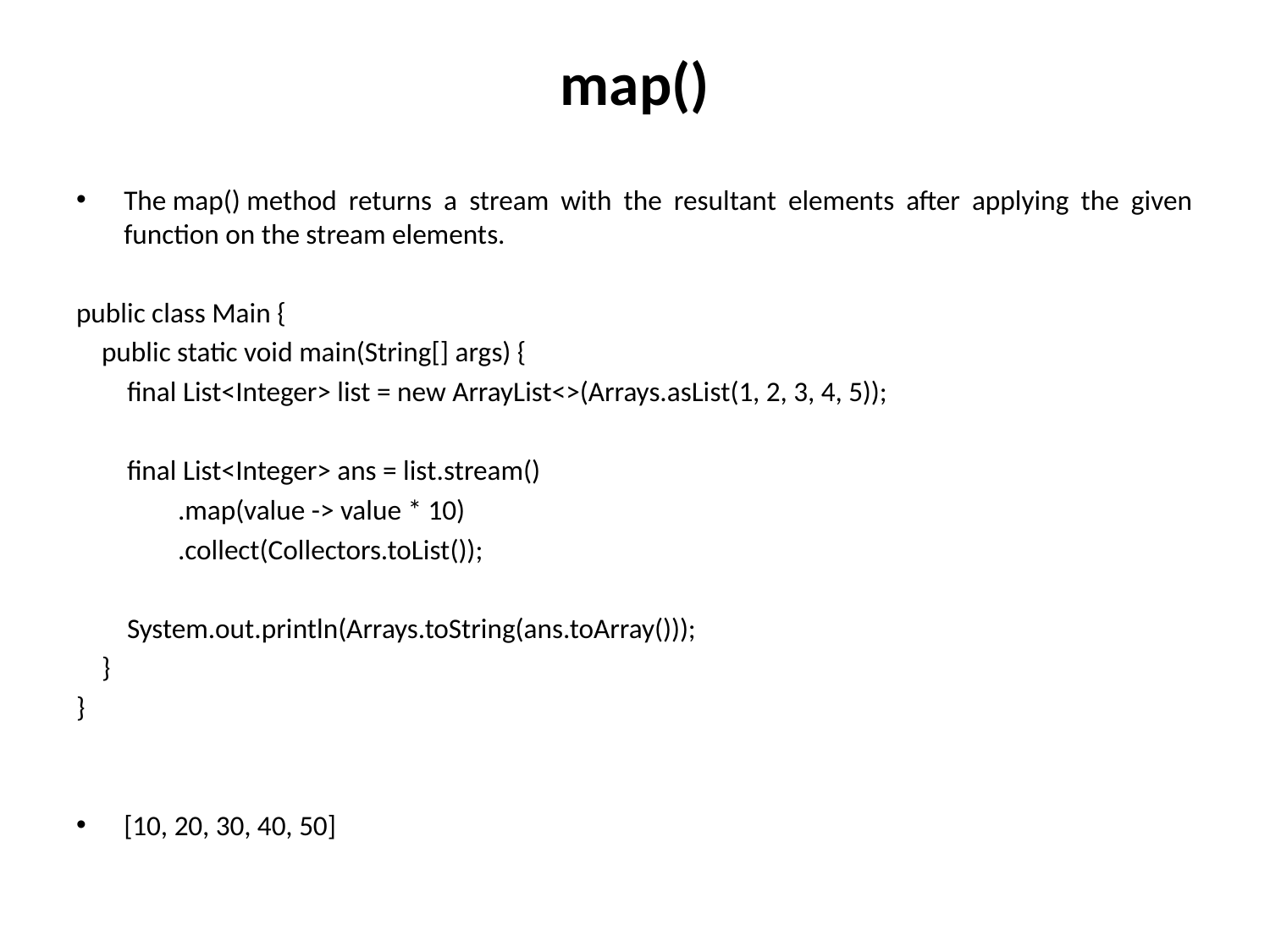

# map()

The map() method returns a stream with the resultant elements after applying the given function on the stream elements.

public class Main {
    public static void main(String[] args) {
        final List<Integer> list = new ArrayList<>(Arrays.asList(1, 2, 3, 4, 5));

        final List<Integer> ans = list.stream()
                .map(value -> value * 10)
                .collect(Collectors.toList());

        System.out.println(Arrays.toString(ans.toArray()));
    }
}

[10, 20, 30, 40, 50]